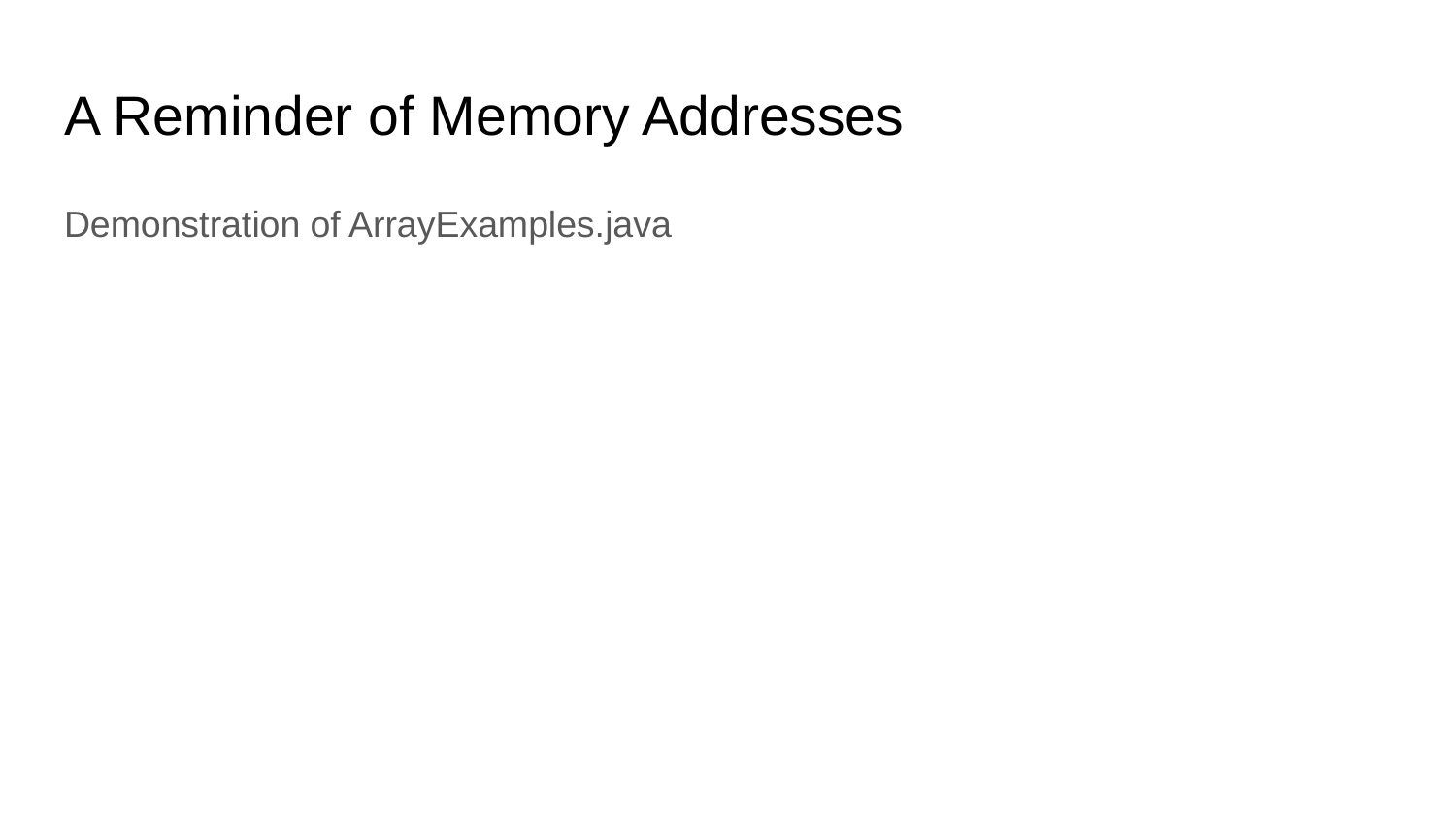

# A Reminder of Memory Addresses
Demonstration of ArrayExamples.java